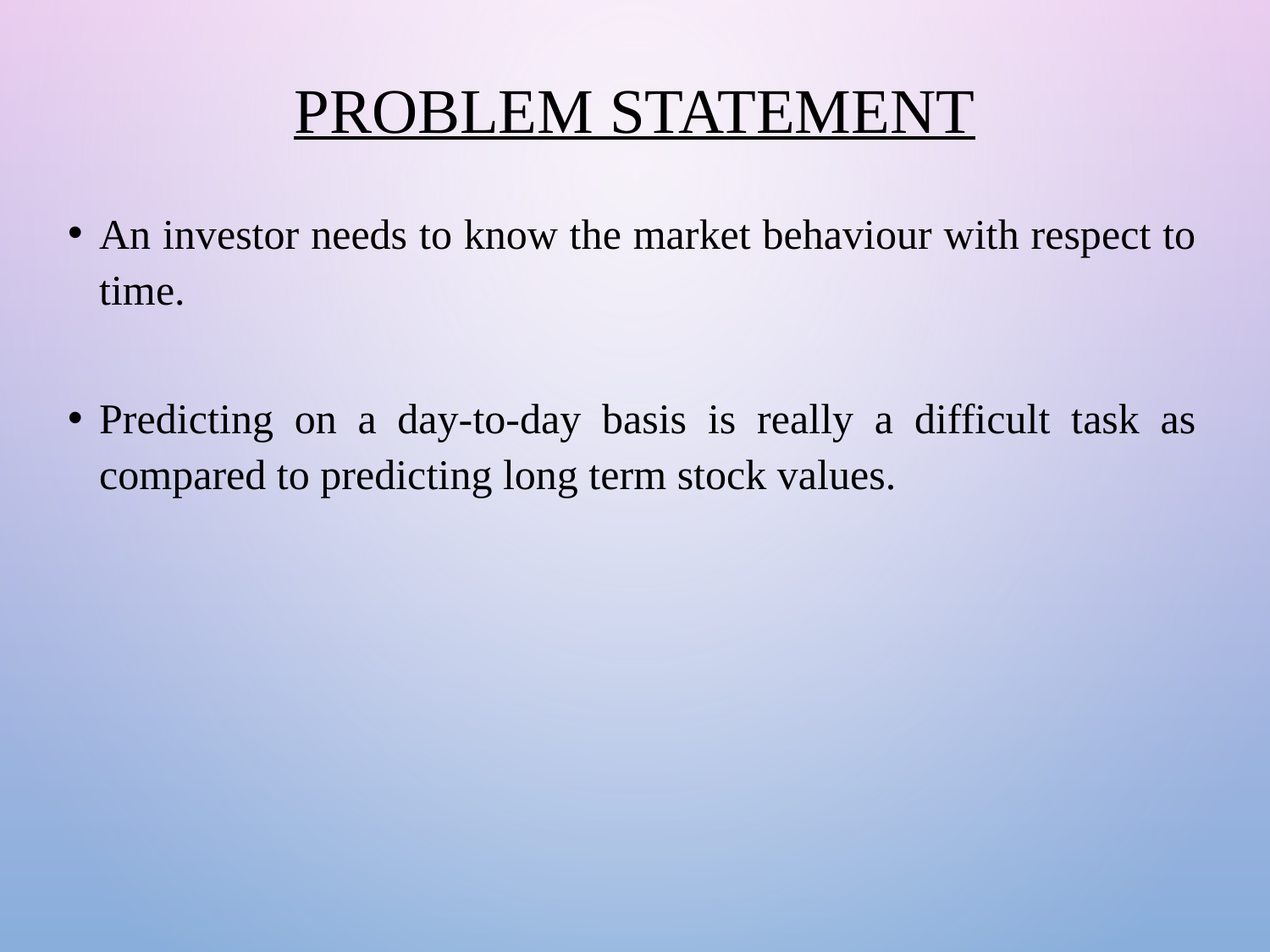

PROBLEM STATEMENT
An investor needs to know the market behaviour with respect to time.

Predicting on a day-to-day basis is really a difficult task as compared to predicting long term stock values.